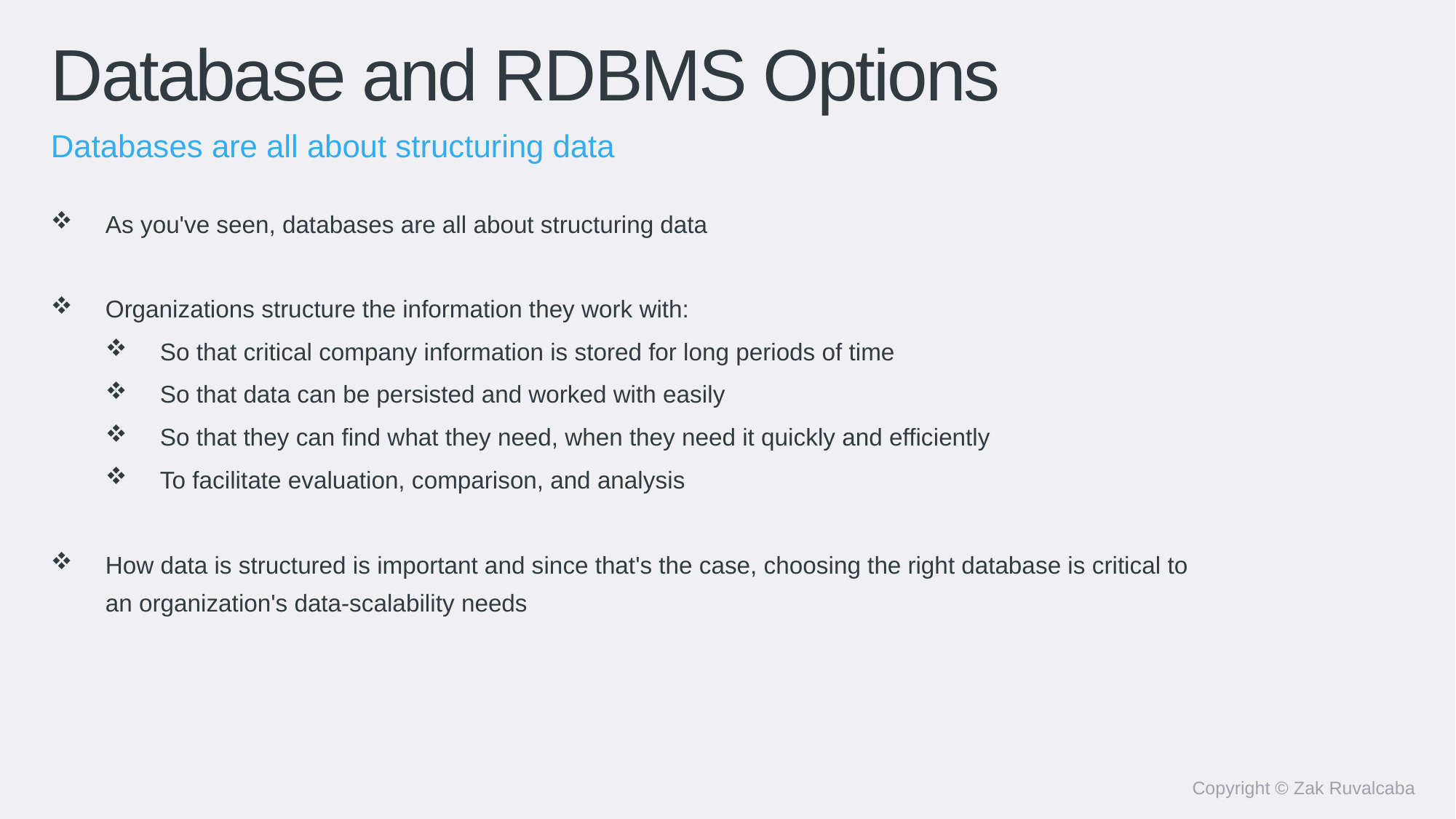

# Database and RDBMS Options
Databases are all about structuring data
As you've seen, databases are all about structuring data

Organizations structure the information they work with:
So that critical company information is stored for long periods of time
So that data can be persisted and worked with easily
So that they can find what they need, when they need it quickly and efficiently
To facilitate evaluation, comparison, and analysis

How data is structured is important and since that's the case, choosing the right database is critical to an organization's data-scalability needs